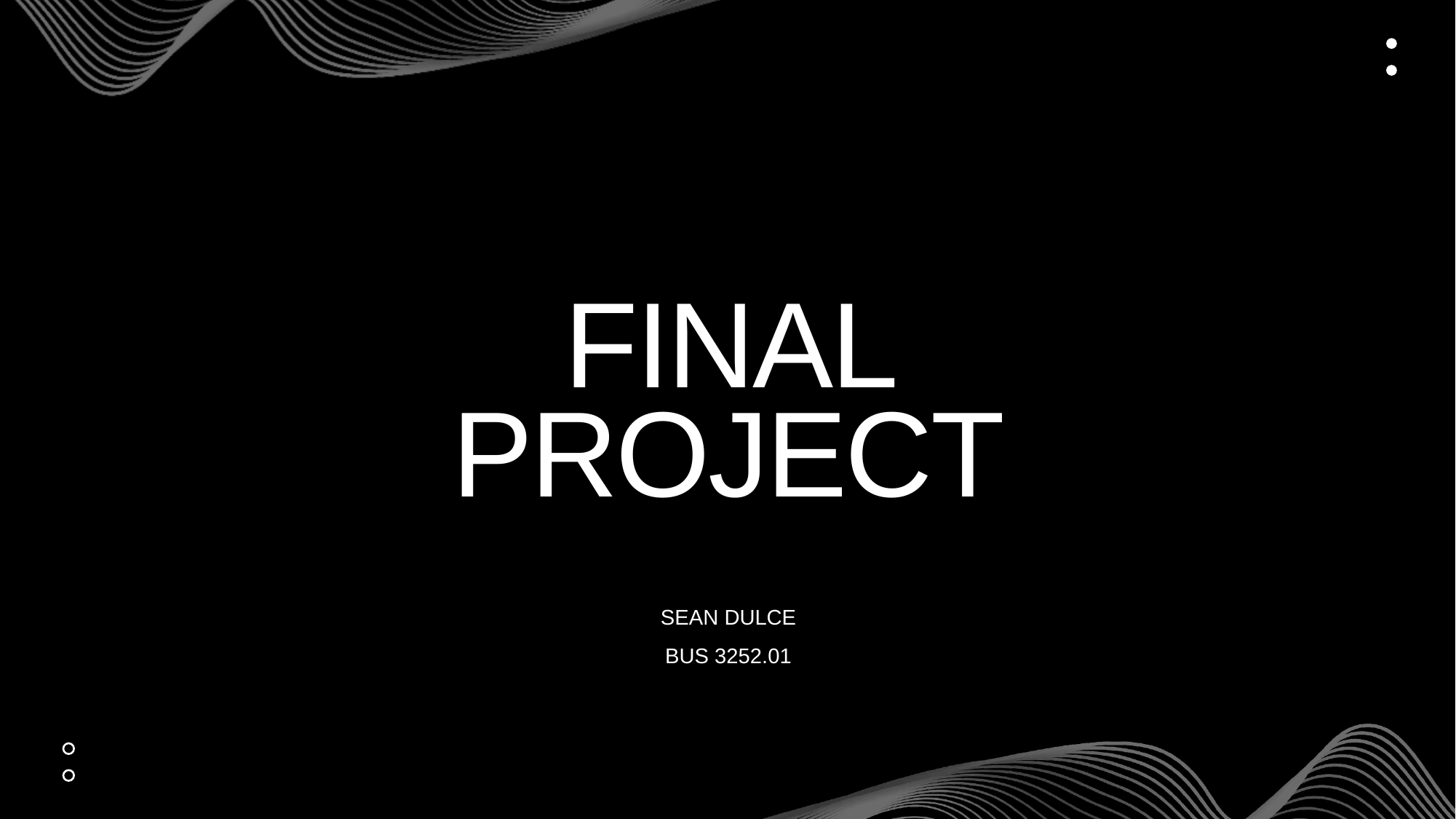

# Final Project
Sean Dulce
Bus 3252.01